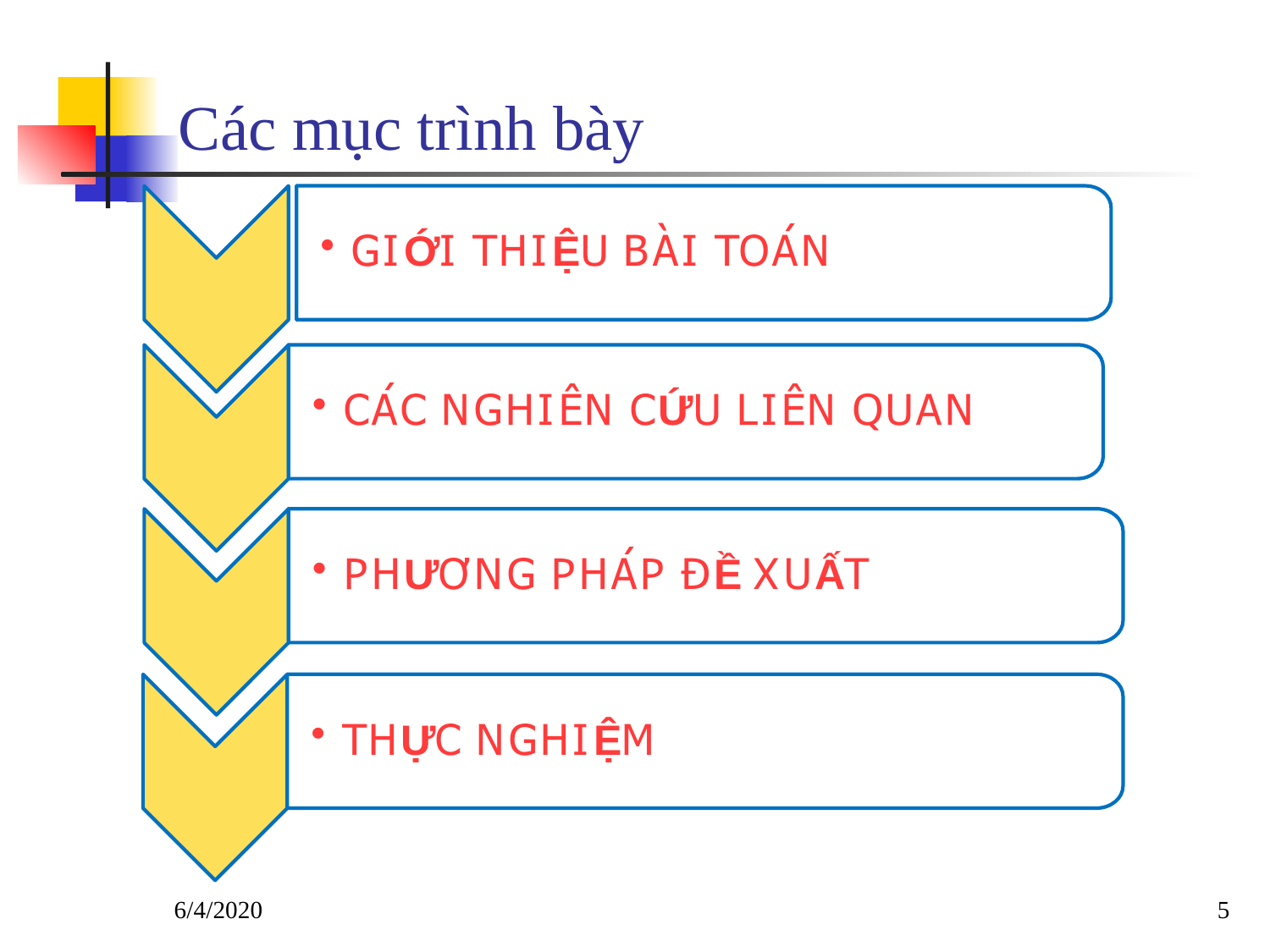

# Các mục trình bày

GIỚI THIỆU BÀI TOÁN

CÁC NGHIÊN CỨU LIÊN QUAN

PHƯƠNG PHÁP ĐỀ XUẤT

THỰC NGHIỆM
6/4/2020
5